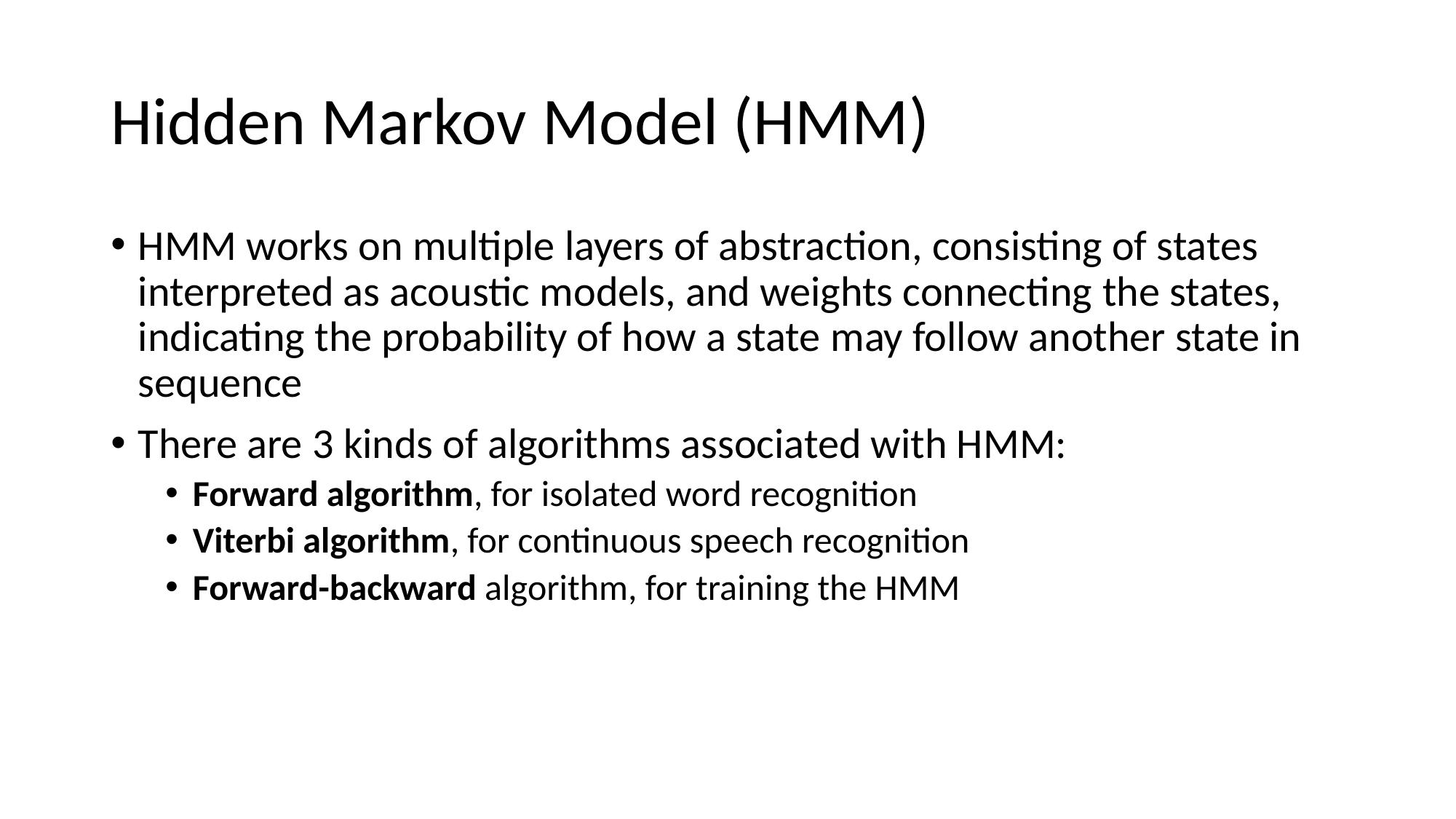

# Hidden Markov Model (HMM)
HMM works on multiple layers of abstraction, consisting of states interpreted as acoustic models, and weights connecting the states, indicating the probability of how a state may follow another state in sequence
There are 3 kinds of algorithms associated with HMM:
Forward algorithm, for isolated word recognition
Viterbi algorithm, for continuous speech recognition
Forward-backward algorithm, for training the HMM